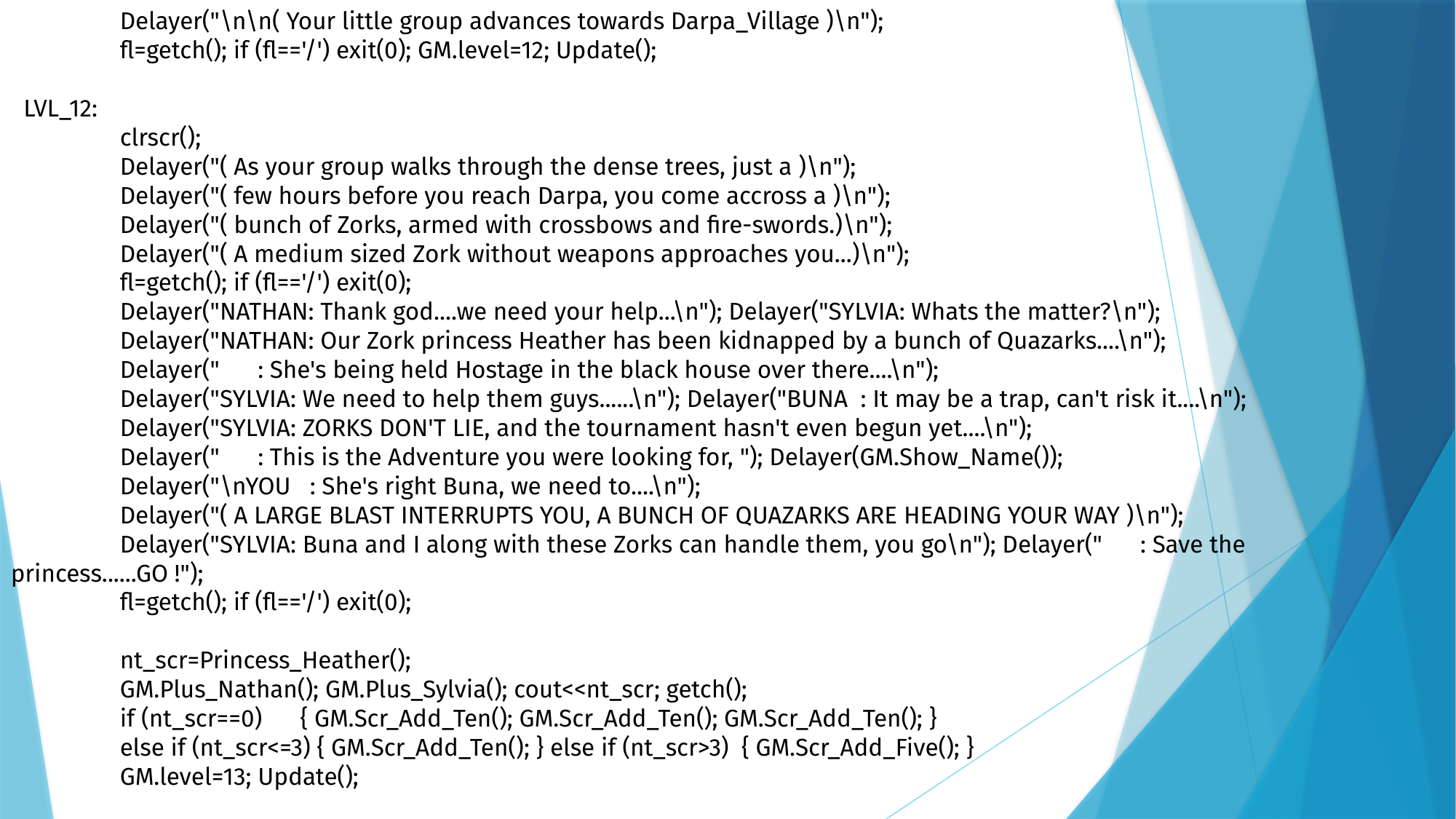

Delayer("\n\n( Your little group advances towards Darpa_Village )\n");
	fl=getch(); if (fl=='/') exit(0); GM.level=12; Update();

  LVL_12:
    	clrscr();
	Delayer("( As your group walks through the dense trees, just a )\n");
	Delayer("( few hours before you reach Darpa, you come accross a )\n");
	Delayer("( bunch of Zorks, armed with crossbows and fire-swords.)\n");
	Delayer("( A medium sized Zork without weapons approaches you...)\n");
	fl=getch(); if (fl=='/') exit(0);
	Delayer("NATHAN: Thank god....we need your help...\n"); Delayer("SYLVIA: Whats the matter?\n");
	Delayer("NATHAN: Our Zork princess Heather has been kidnapped by a bunch of Quazarks....\n");
	Delayer("      : She's being held Hostage in the black house over there....\n");
	Delayer("SYLVIA: We need to help them guys......\n"); Delayer("BUNA  : It may be a trap, can't risk it....\n");
	Delayer("SYLVIA: ZORKS DON'T LIE, and the tournament hasn't even begun yet....\n");
	Delayer("      : This is the Adventure you were looking for, "); Delayer(GM.Show_Name());
	Delayer("\nYOU   : She's right Buna, we need to....\n");
	Delayer("( A LARGE BLAST INTERRUPTS YOU, A BUNCH OF QUAZARKS ARE HEADING YOUR WAY )\n");
	Delayer("SYLVIA: Buna and I along with these Zorks can handle them, you go\n"); Delayer("      : Save the princess......GO !");
	fl=getch(); if (fl=='/') exit(0);

	nt_scr=Princess_Heather();
	GM.Plus_Nathan(); GM.Plus_Sylvia(); cout<<nt_scr; getch();
	if (nt_scr==0)      { GM.Scr_Add_Ten(); GM.Scr_Add_Ten(); GM.Scr_Add_Ten(); }
	else if (nt_scr<=3) { GM.Scr_Add_Ten(); } else if (nt_scr>3)  { GM.Scr_Add_Five(); }
	GM.level=13; Update();